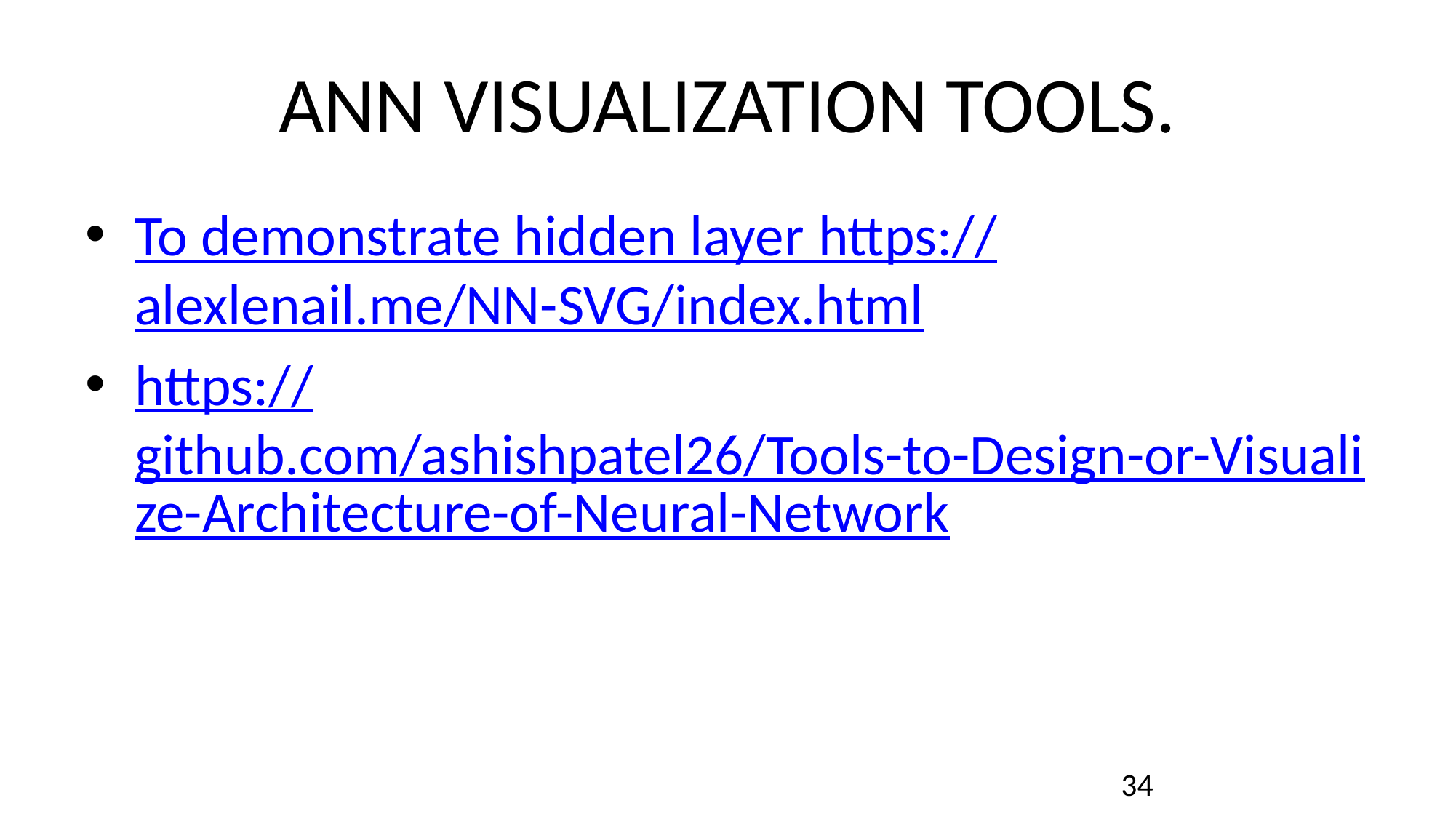

# ANN VISUALIZATION TOOLS.
To demonstrate hidden layer https://alexlenail.me/NN-SVG/index.html
https://github.com/ashishpatel26/Tools-to-Design-or-Visualize-Architecture-of-Neural-Network

34